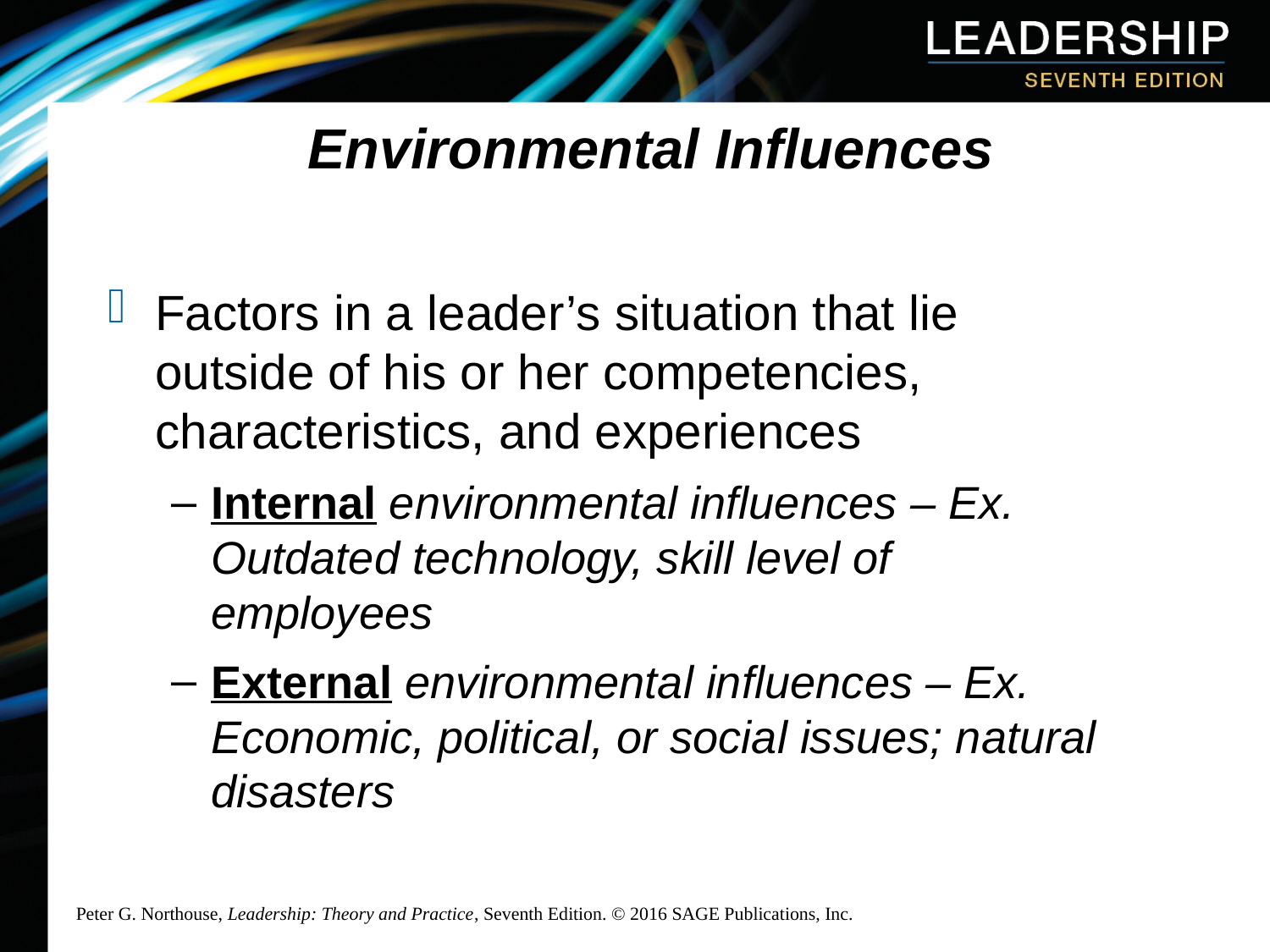

Environmental Influences
Factors in a leader’s situation that lie outside of his or her competencies, characteristics, and experiences
Internal environmental influences – Ex. Outdated technology, skill level of employees
External environmental influences – Ex. Economic, political, or social issues; natural disasters
Peter G. Northouse, Leadership: Theory and Practice, Seventh Edition. © 2016 SAGE Publications, Inc.